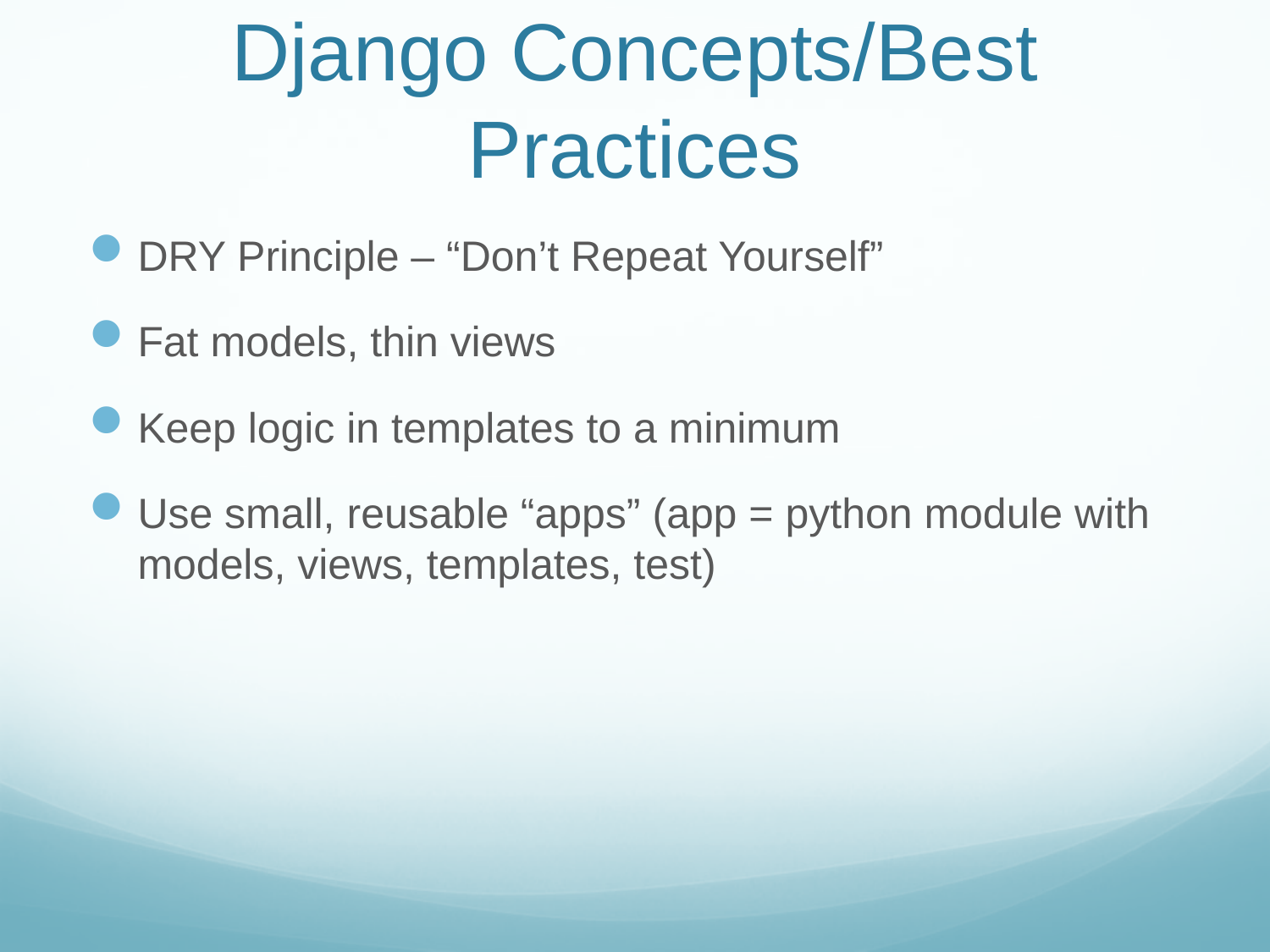

# Django Concepts/Best Practices
DRY Principle – “Don’t Repeat Yourself”
Fat models, thin views
Keep logic in templates to a minimum
Use small, reusable “apps” (app = python module with models, views, templates, test)